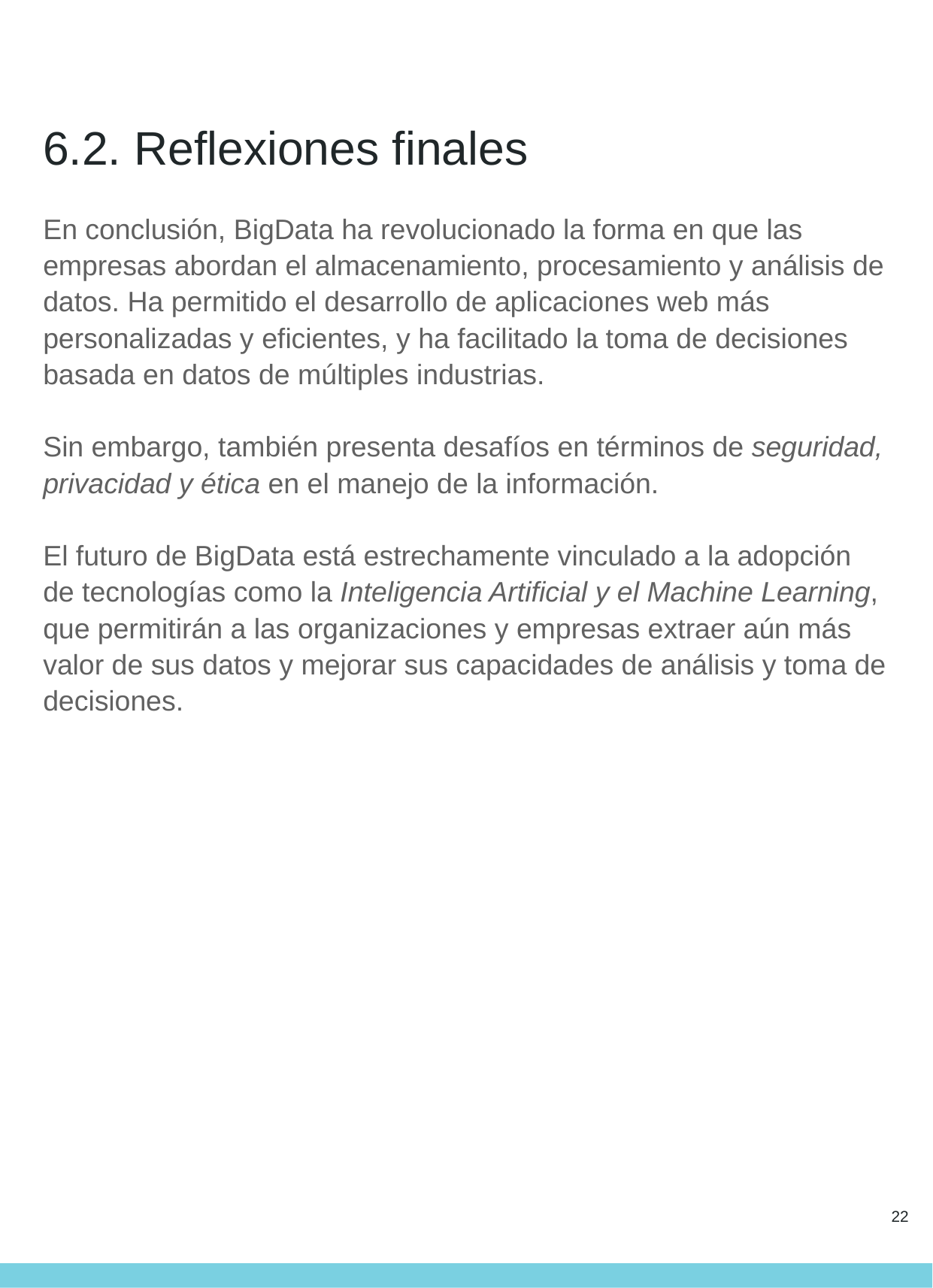

# 6.2. Reflexiones finales
En conclusión, BigData ha revolucionado la forma en que las empresas abordan el almacenamiento, procesamiento y análisis de datos. Ha permitido el desarrollo de aplicaciones web más personalizadas y eficientes, y ha facilitado la toma de decisiones basada en datos de múltiples industrias.

Sin embargo, también presenta desafíos en términos de seguridad, privacidad y ética en el manejo de la información.

El futuro de BigData está estrechamente vinculado a la adopción de tecnologías como la Inteligencia Artificial y el Machine Learning, que permitirán a las organizaciones y empresas extraer aún más valor de sus datos y mejorar sus capacidades de análisis y toma de decisiones.
22